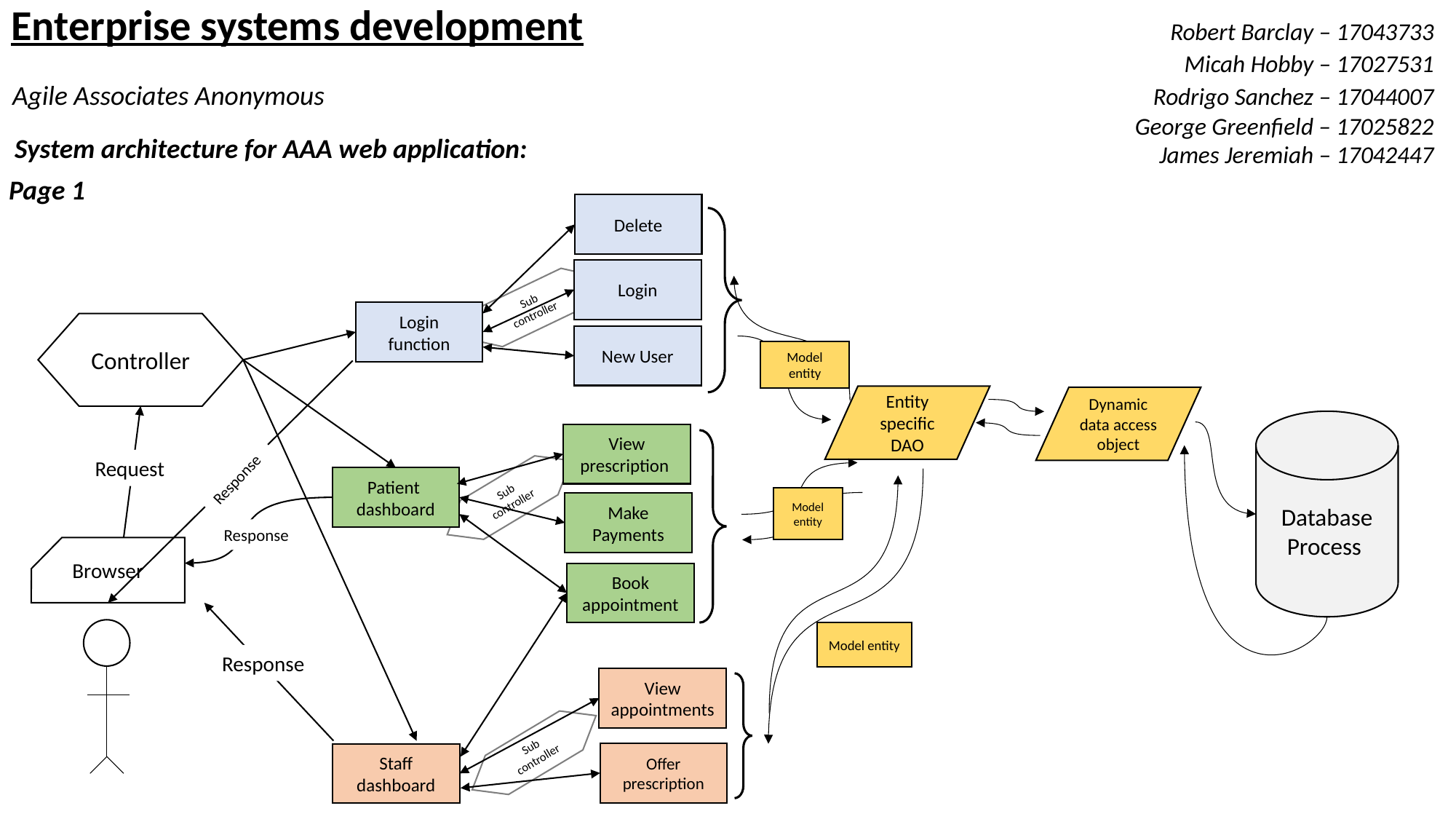

Enterprise systems development				   	       Robert Barclay – 17043733
		Micah Hobby – 17027531
Agile Associates Anonymous					 	        Rodrigo Sanchez – 17044007
George Greenfield – 17025822
	James Jeremiah – 17042447
System architecture for AAA web application:
Page 1
Delete

Login
Sub controller
Login function
Controller
New User
Model entity
Entity specific DAO
Dynamic data access object
Request
Database Process
View prescription

Response
Patient  dashboard
Sub controller
Model entity
Make Payments
Response
Browser
Book appointment

Model entity
Response
View appointments

Sub controller
Offer prescription
Staff dashboard